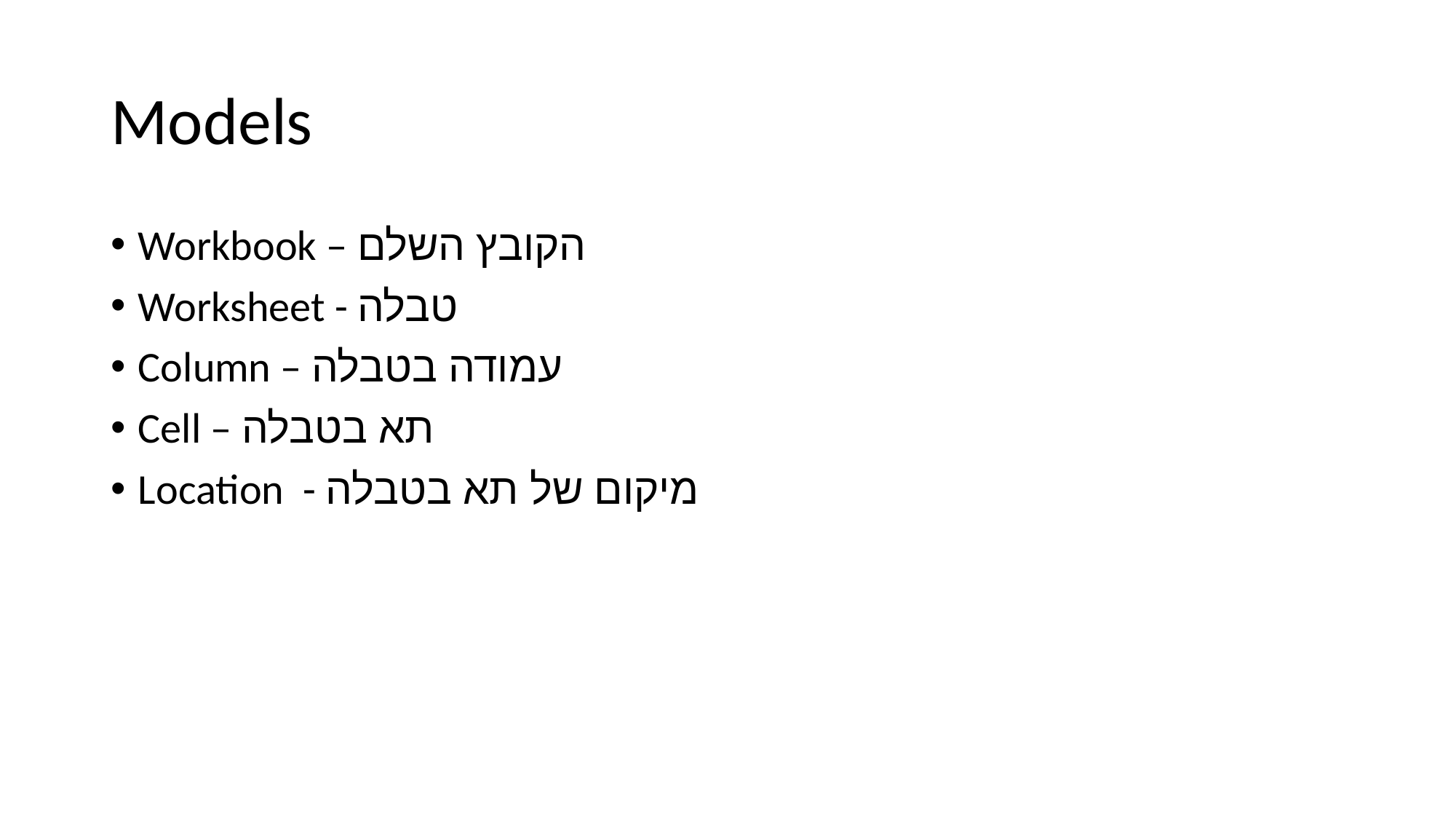

# Models
Workbook – הקובץ השלם
Worksheet - טבלה
Column – עמודה בטבלה
Cell – תא בטבלה
Location  - מיקום של תא בטבלה